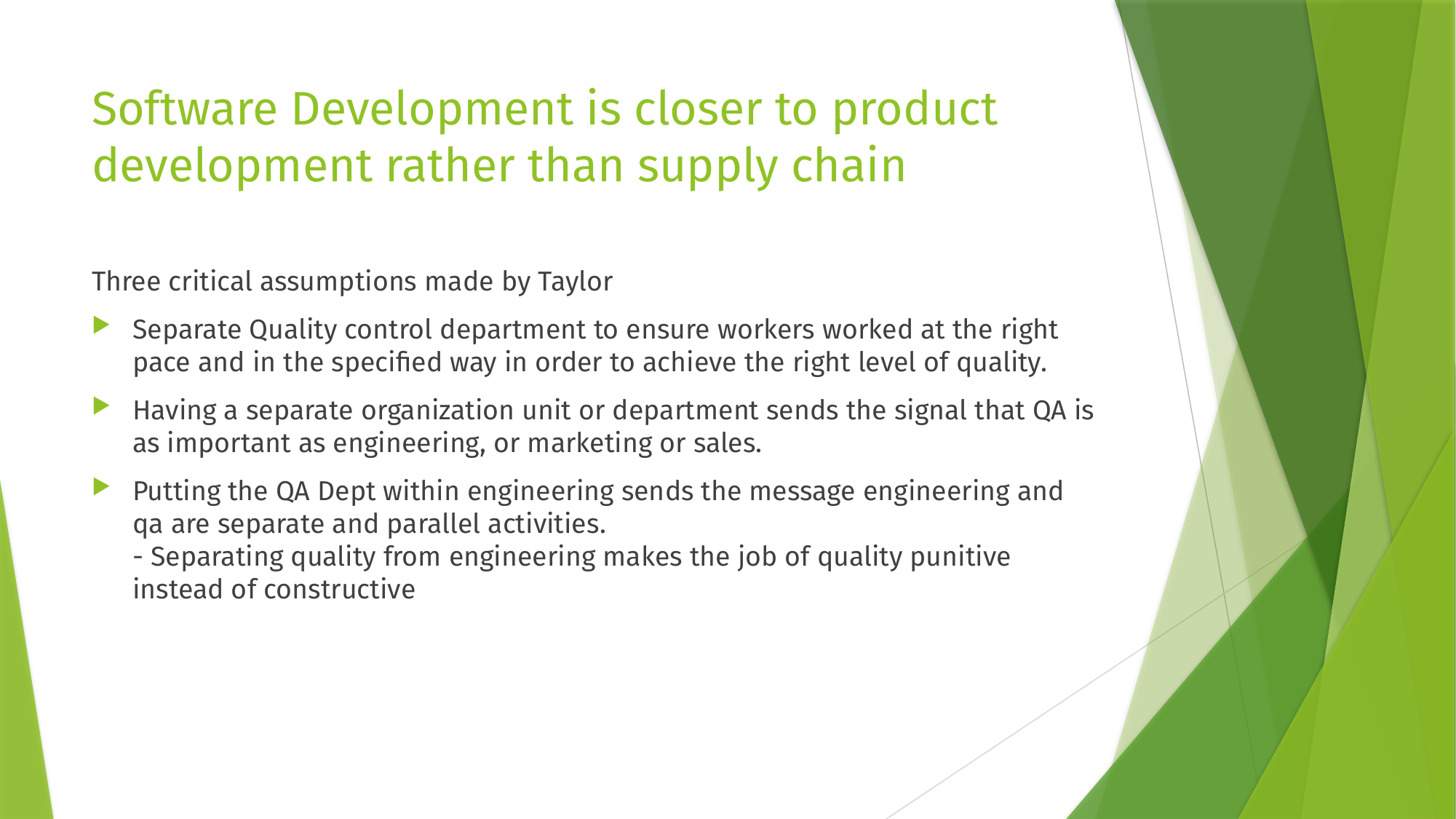

# Software Development is closer to product development rather than supply chain
Three critical assumptions made by Taylor
Separate Quality control department to ensure workers worked at the right pace and in the specified way in order to achieve the right level of quality.
Having a separate organization unit or department sends the signal that QA is as important as engineering, or marketing or sales.
Putting the QA Dept within engineering sends the message engineering and qa are separate and parallel activities.
- Separating quality from engineering makes the job of quality punitive instead of constructive